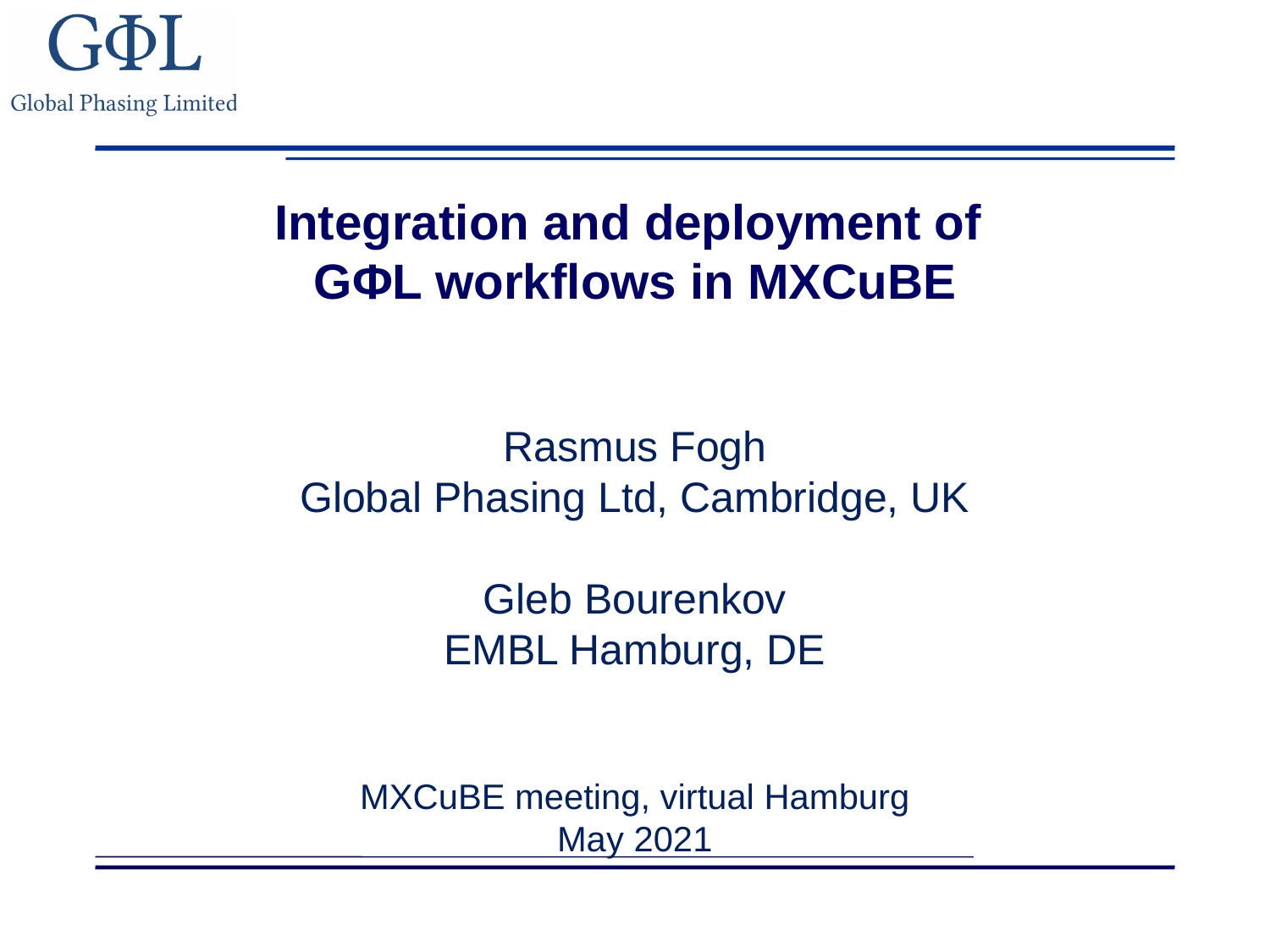

Integration and deployment of
GΦL workflows in MXCuBE

Rasmus Fogh
Global Phasing Ltd, Cambridge, UK
Gleb Bourenkov
EMBL Hamburg, DE

MXCuBE meeting, virtual Hamburg
May 2021